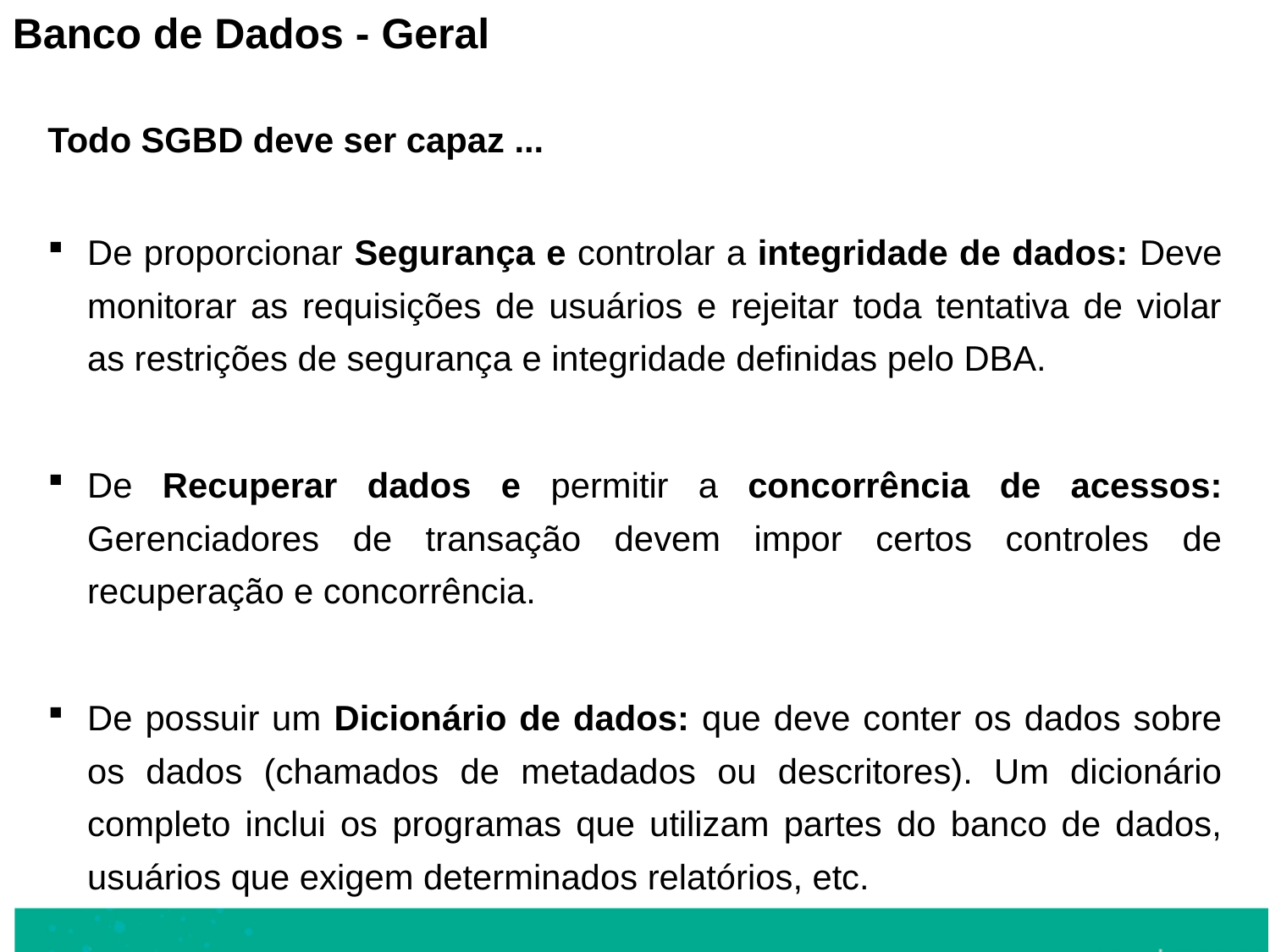

Banco de Dados - Geral
Todo SGBD deve ser capaz ...

De proporcionar Segurança e controlar a integridade de dados: Deve monitorar as requisições de usuários e rejeitar toda tentativa de violar as restrições de segurança e integridade definidas pelo DBA.

De Recuperar dados e permitir a concorrência de acessos: Gerenciadores de transação devem impor certos controles de recuperação e concorrência.

De possuir um Dicionário de dados: que deve conter os dados sobre os dados (chamados de metadados ou descritores). Um dicionário completo inclui os programas que utilizam partes do banco de dados, usuários que exigem determinados relatórios, etc.